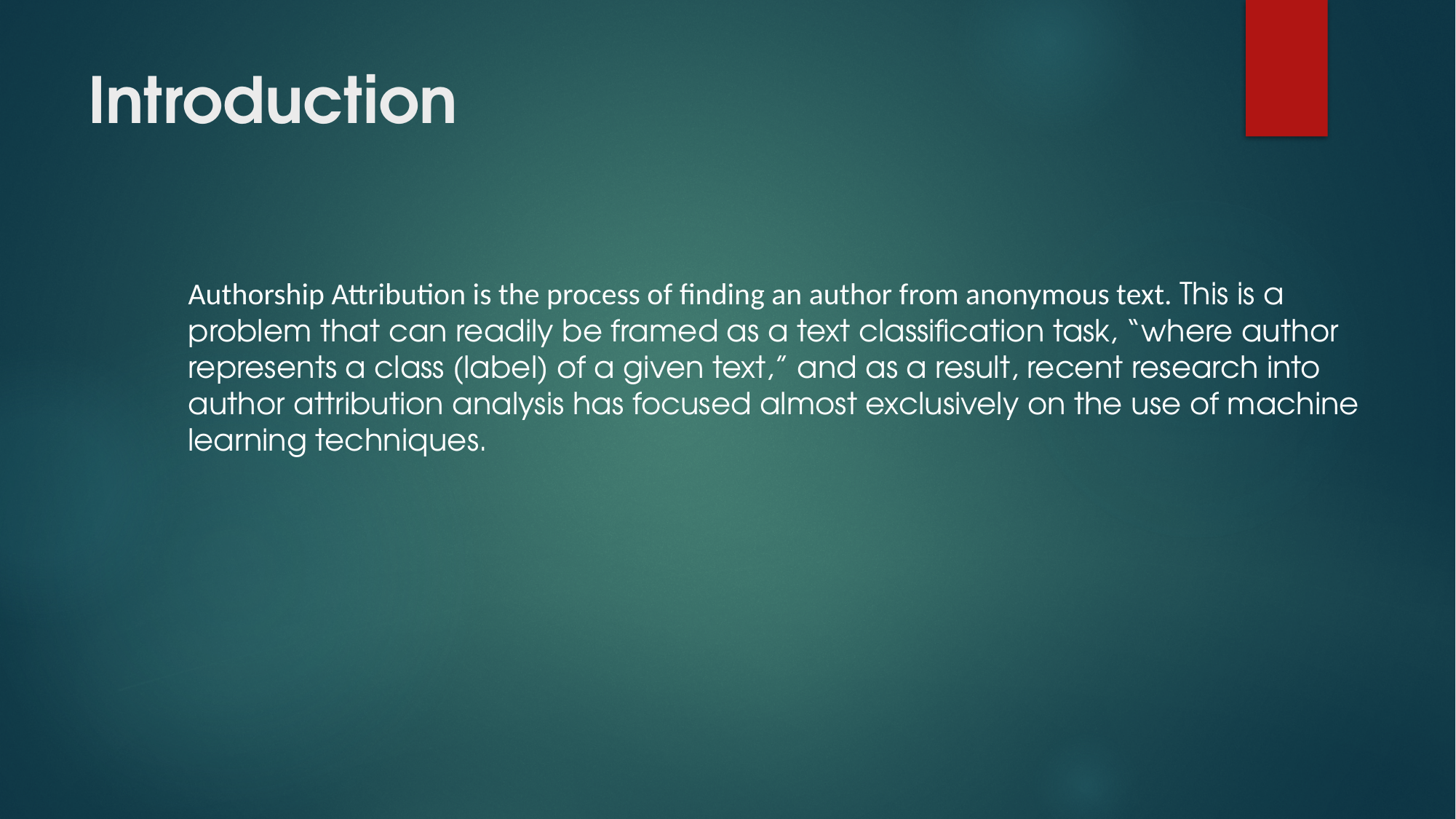

# Introduction
Authorship Attribution is the process of finding an author from anonymous text. This is a problem that can readily be framed as a text classification task, “where author represents a class (label) of a given text,” and as a result, recent research into author attribution analysis has focused almost exclusively on the use of machine learning techniques.